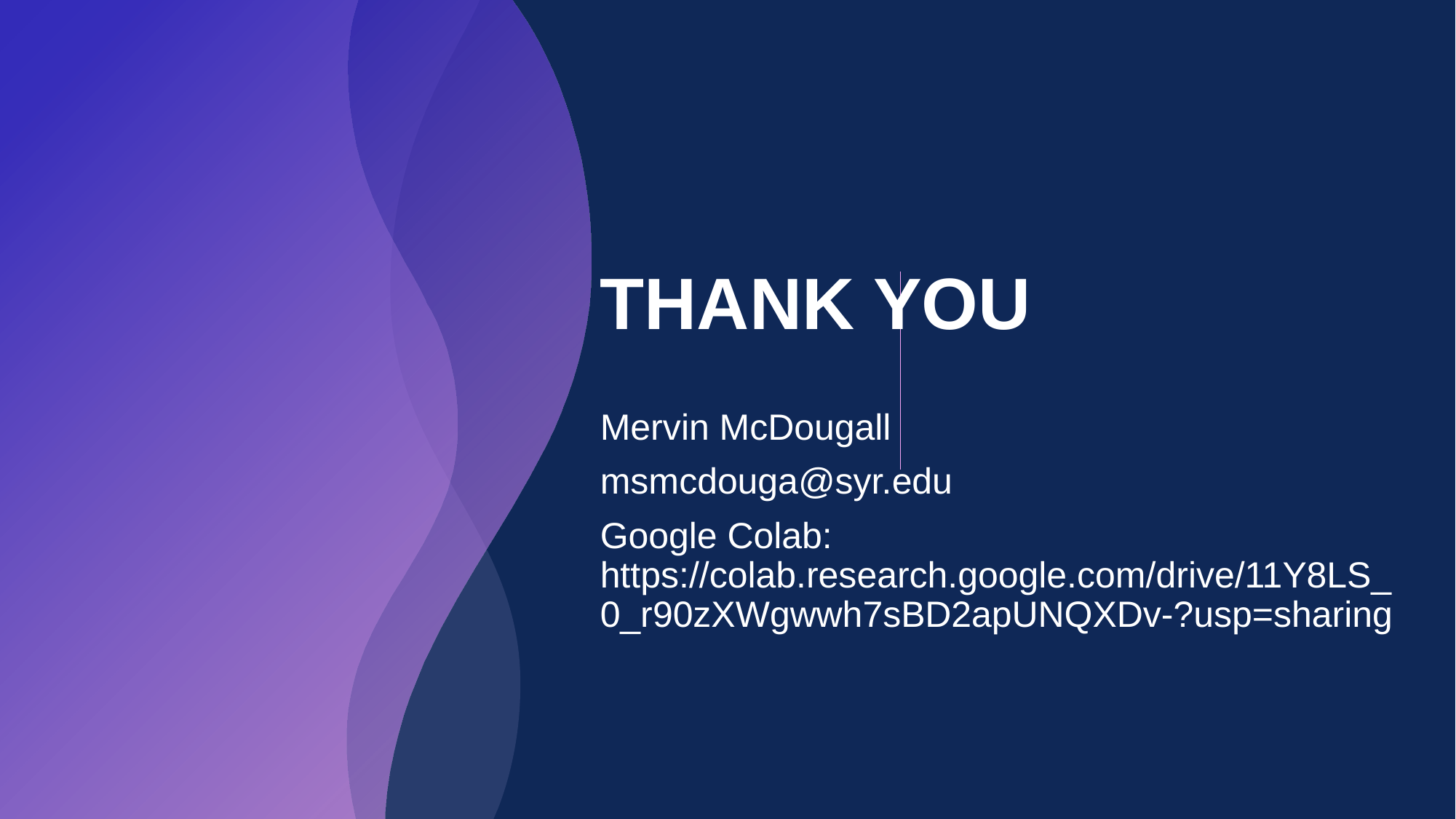

# THANK YOU
Mervin McDougall
msmcdouga@syr.edu
Google Colab: https://colab.research.google.com/drive/11Y8LS_0_r90zXWgwwh7sBD2apUNQXDv-?usp=sharing